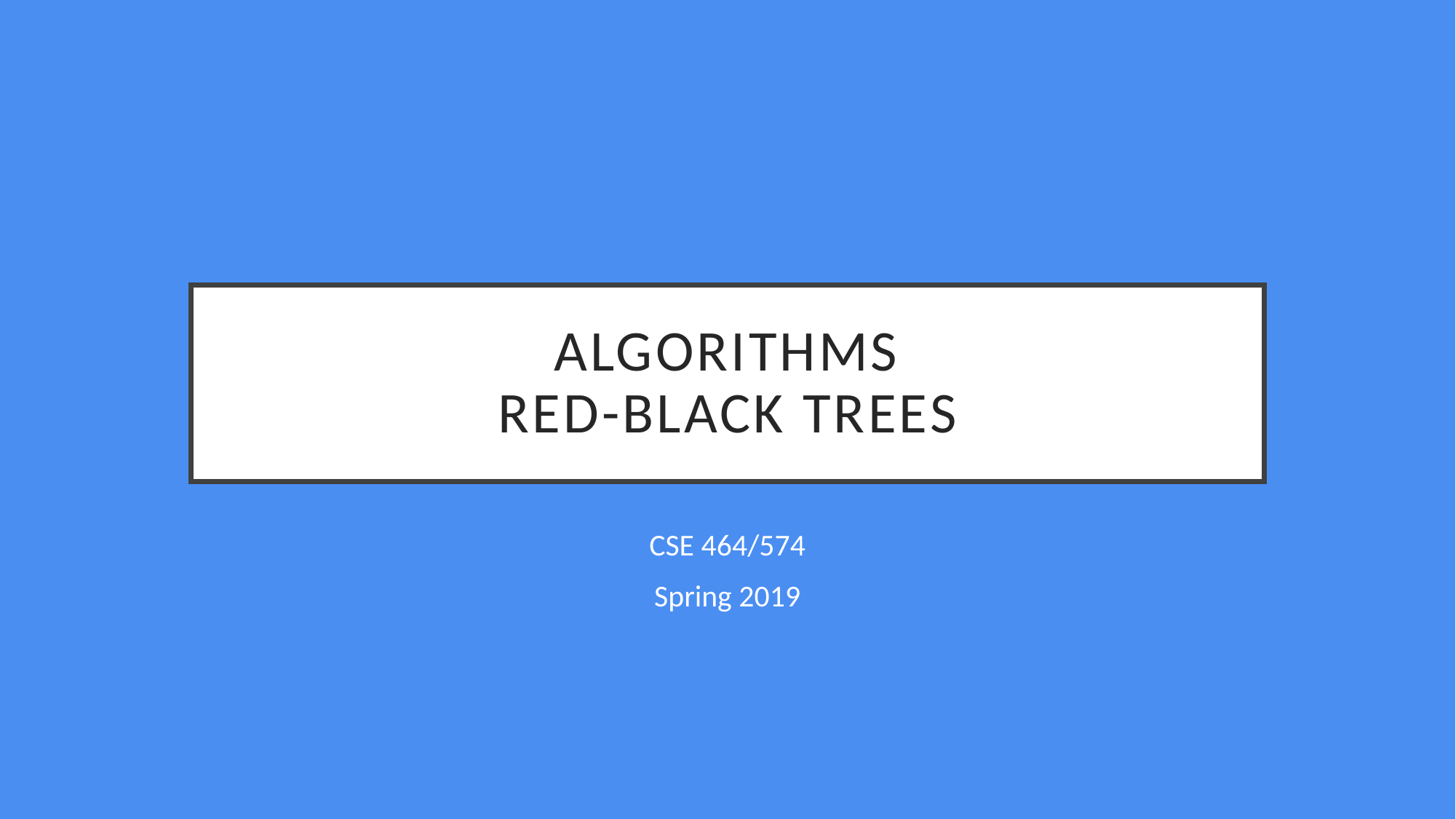

# Algorithms Red-Black Trees
CSE 464/574
Spring 2019